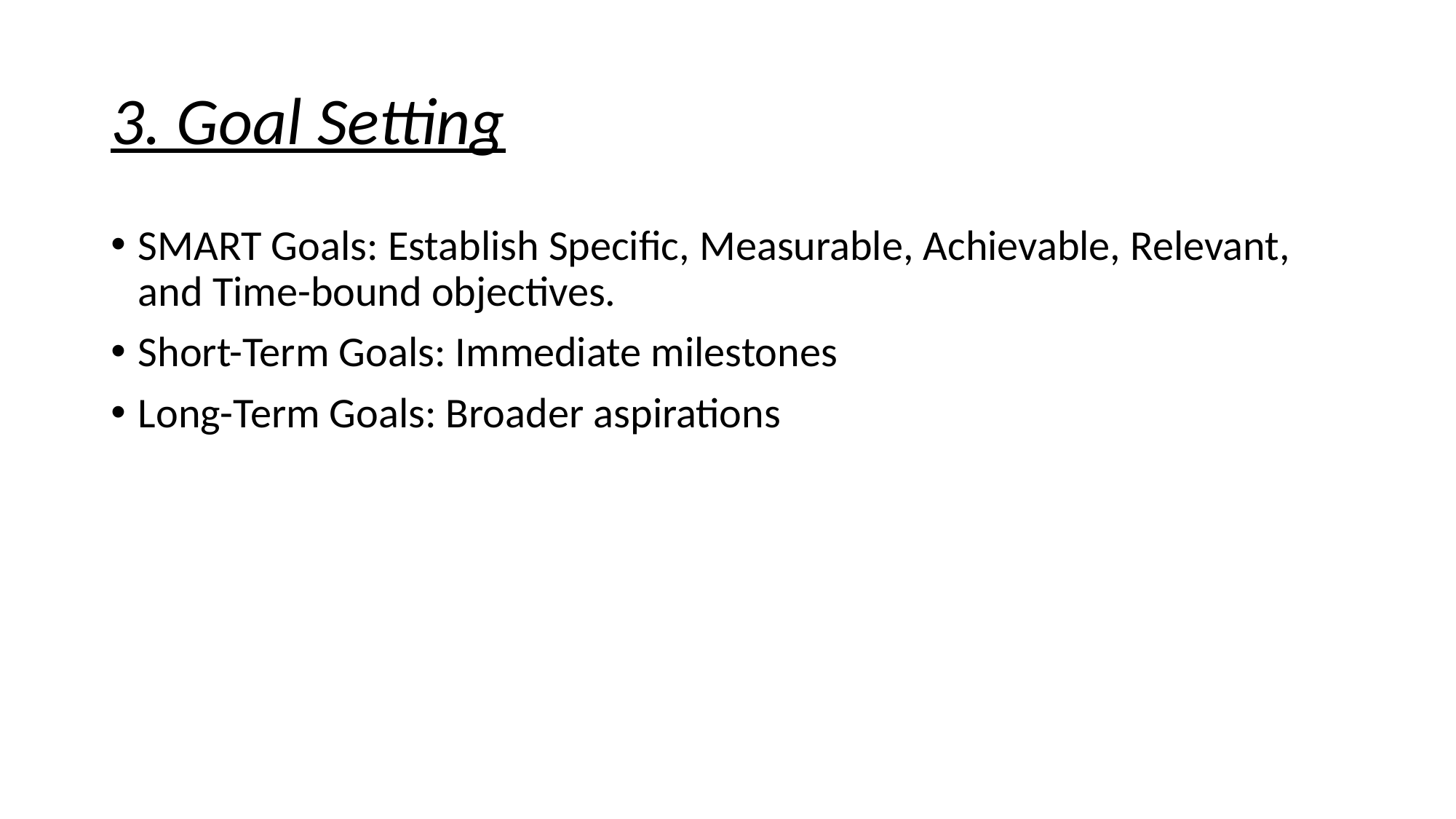

# 3. Goal Setting
SMART Goals: Establish Specific, Measurable, Achievable, Relevant, and Time-bound objectives.
Short-Term Goals: Immediate milestones
Long-Term Goals: Broader aspirations